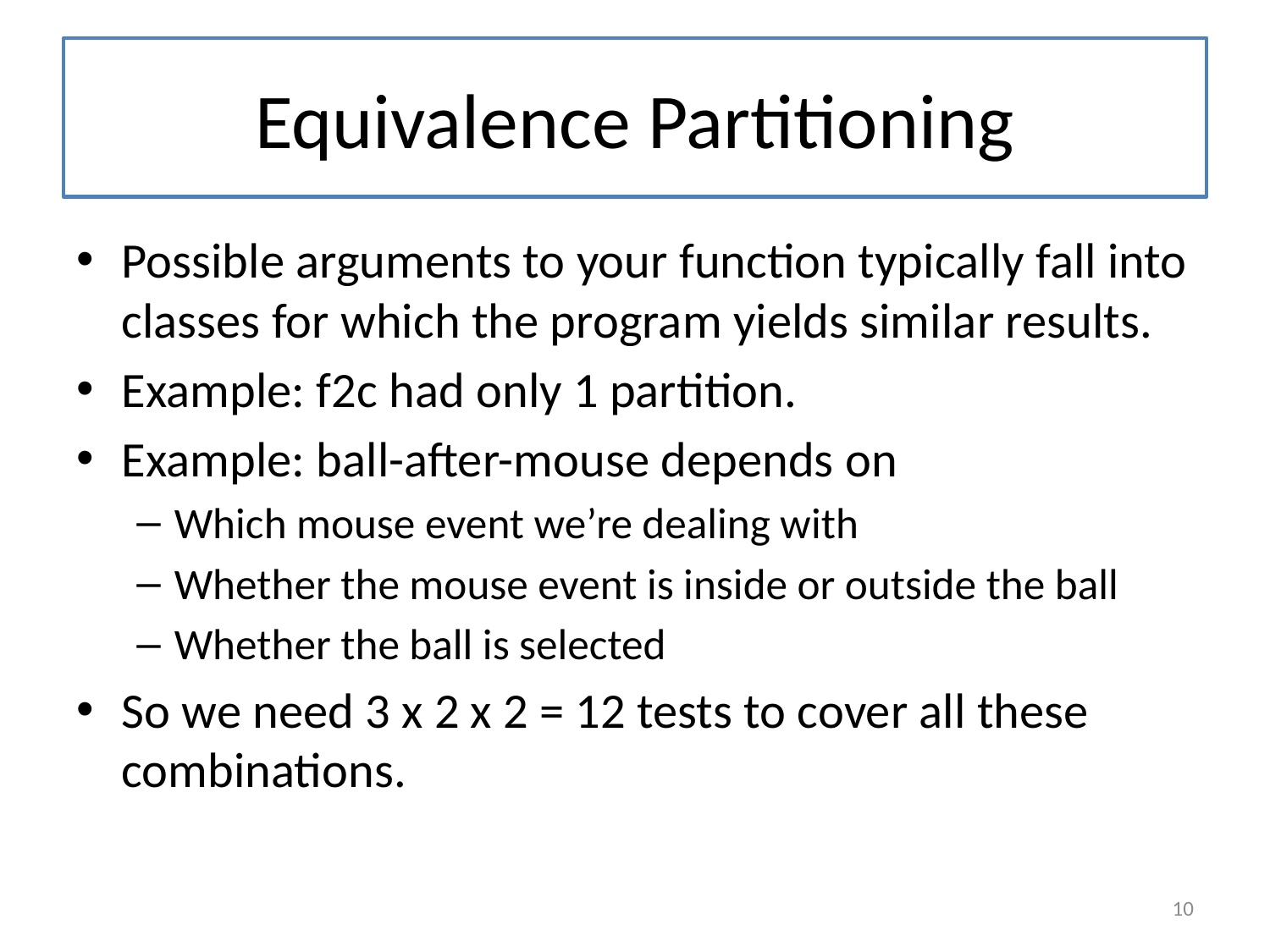

# Equivalence Partitioning
Possible arguments to your function typically fall into classes for which the program yields similar results.
Example: f2c had only 1 partition.
Example: ball-after-mouse depends on
Which mouse event we’re dealing with
Whether the mouse event is inside or outside the ball
Whether the ball is selected
So we need 3 x 2 x 2 = 12 tests to cover all these combinations.
10